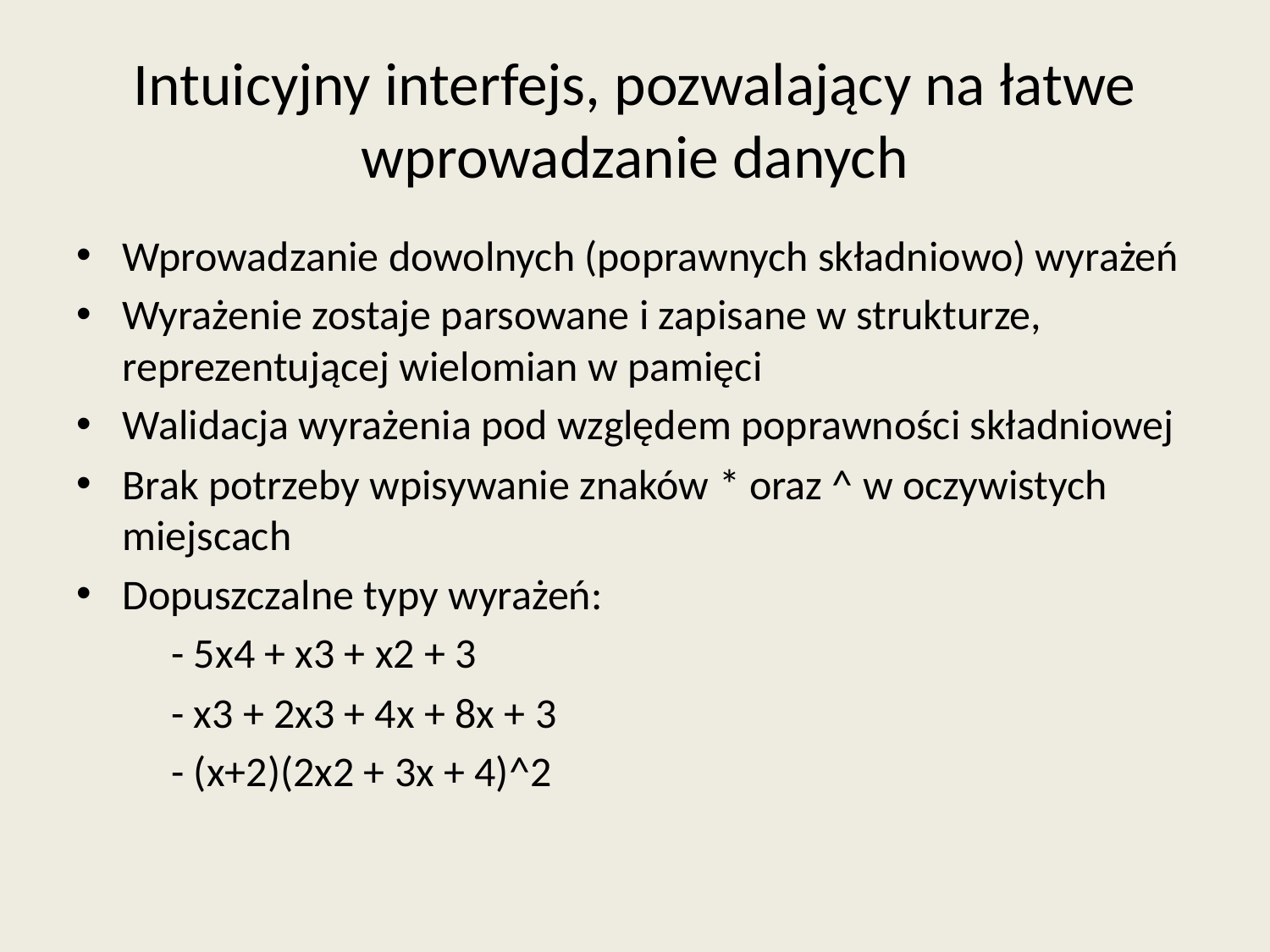

# Intuicyjny interfejs, pozwalający na łatwe wprowadzanie danych
Wprowadzanie dowolnych (poprawnych składniowo) wyrażeń
Wyrażenie zostaje parsowane i zapisane w strukturze, reprezentującej wielomian w pamięci
Walidacja wyrażenia pod względem poprawności składniowej
Brak potrzeby wpisywanie znaków * oraz ^ w oczywistych miejscach
Dopuszczalne typy wyrażeń:
	- 5x4 + x3 + x2 + 3
	- x3 + 2x3 + 4x + 8x + 3
	- (x+2)(2x2 + 3x + 4)^2